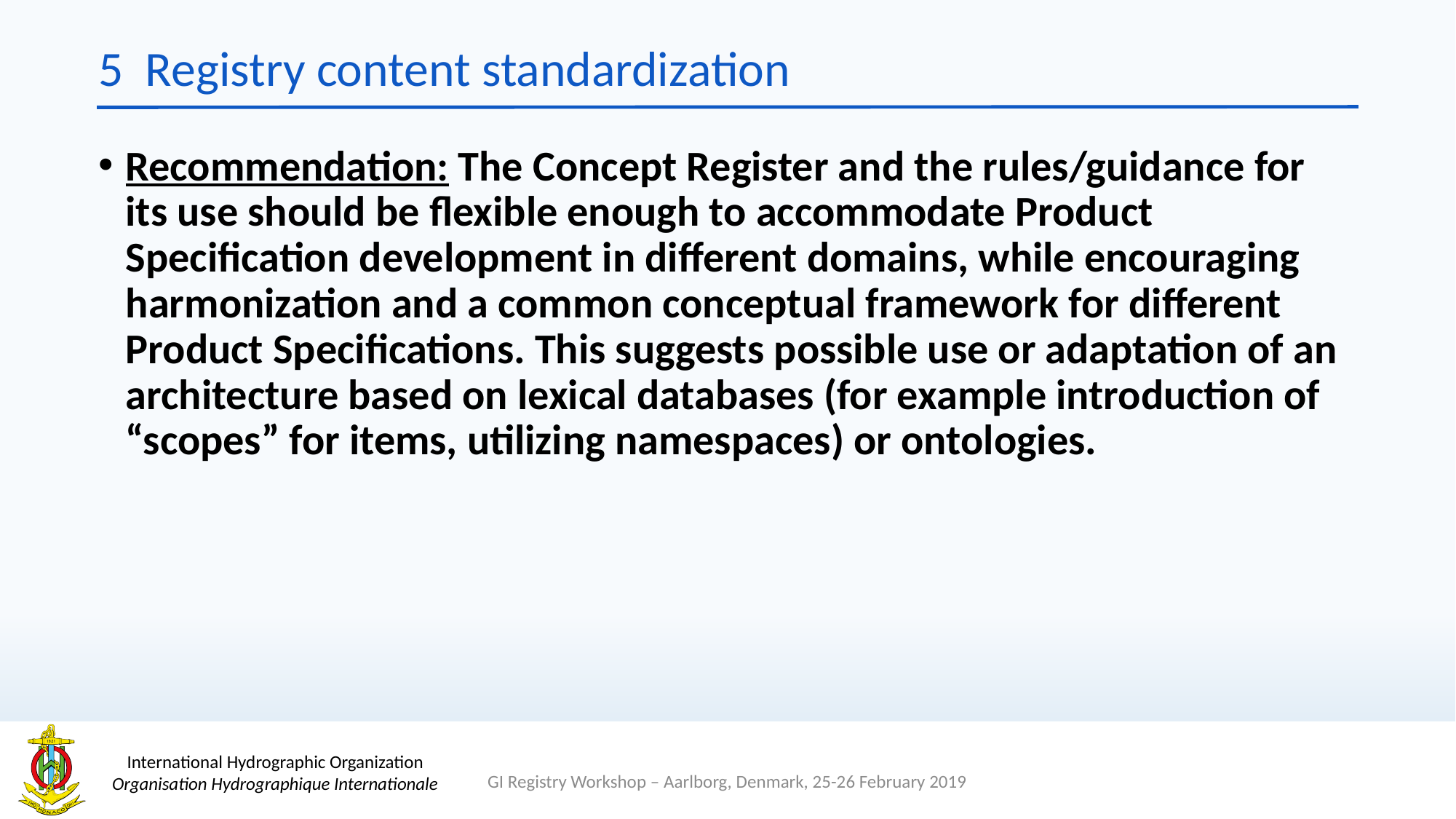

# 5  Registry content standardization
Recommendation: The Concept Register and the rules/guidance for its use should be flexible enough to accommodate Product Specification development in different domains, while encouraging harmonization and a common conceptual framework for different Product Specifications. This suggests possible use or adaptation of an architecture based on lexical databases (for example introduction of “scopes” for items, utilizing namespaces) or ontologies.

GI Registry Workshop – Aarlborg, Denmark, 25-26 February 2019